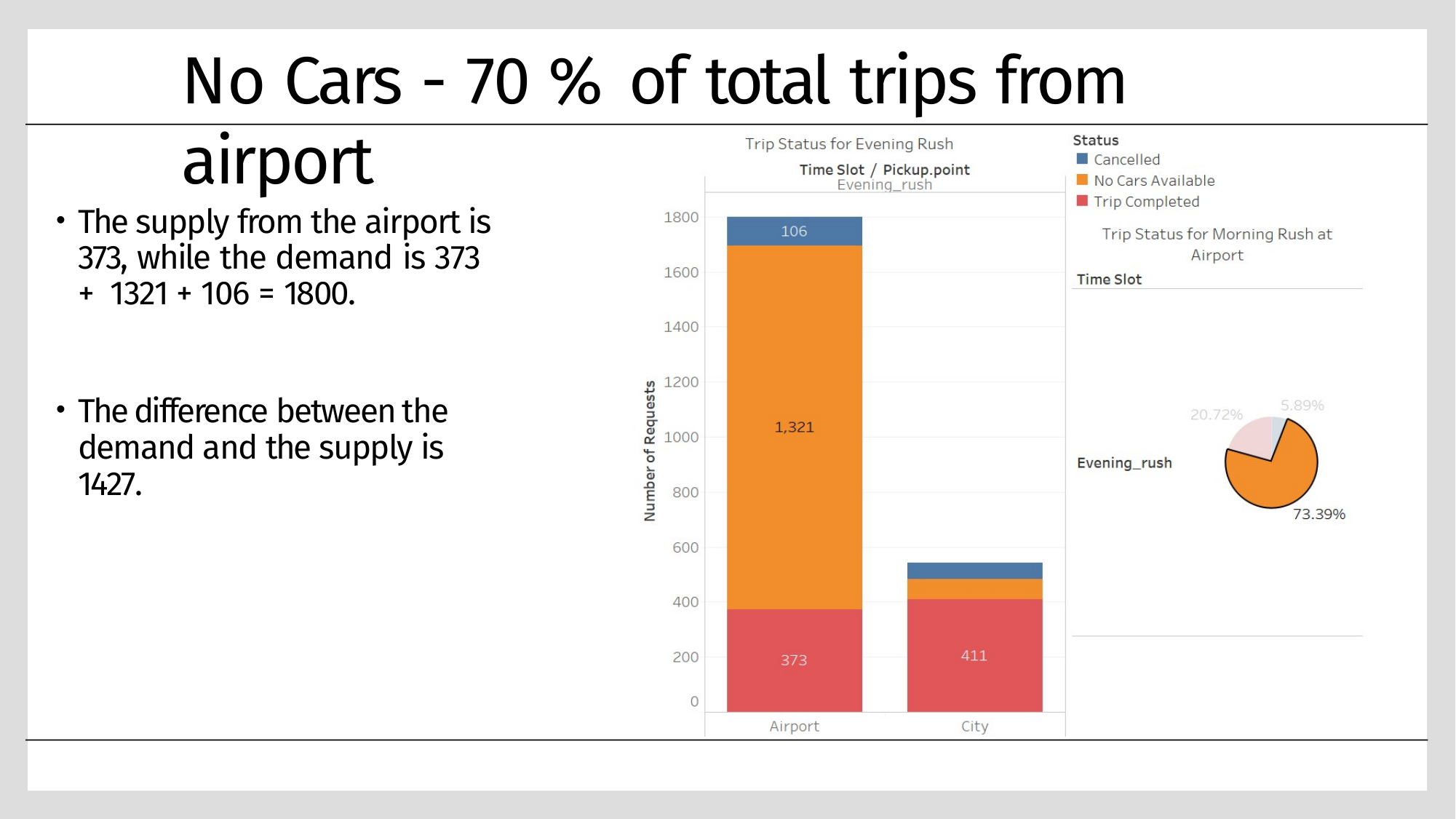

# No Cars - 70 % of total trips from airport

The supply from the airport is  373, while the demand is 373 +  1321 + 106 = 1800.

The difference between the  demand and the supply is 1427.